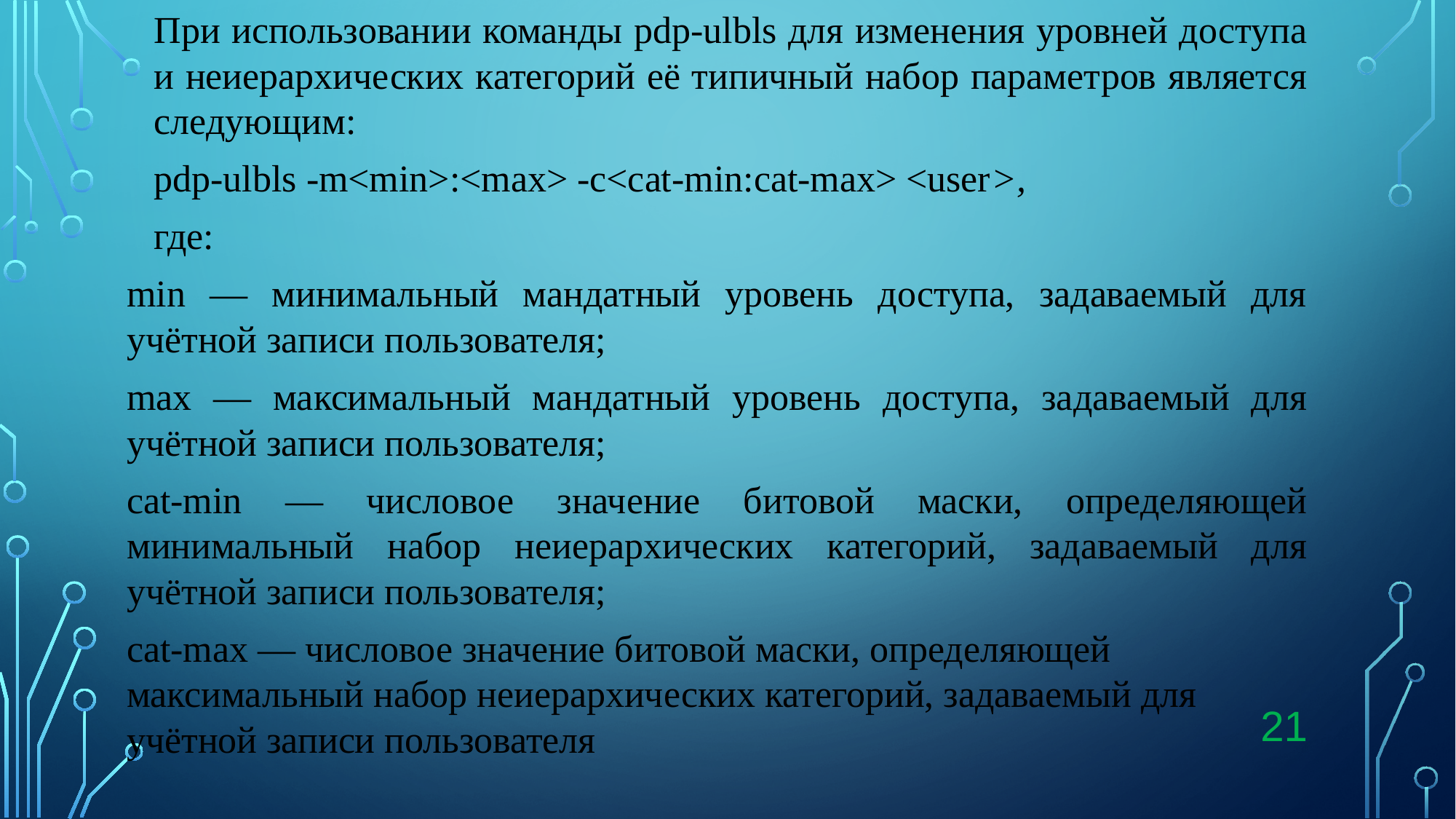

При использовании команды pdp-ulbls для изменения уровней доступа и неиерархических категорий её типичный набор параметров является следующим:
pdp-ulbls -m<min>:<max> -c<cat-min:cat-max> <user>,
где:
min — минимальный мандатный уровень доступа, задаваемый для учётной записи пользователя;
max — максимальный мандатный уровень доступа, задаваемый для учётной записи пользователя;
cat-min — числовое значение битовой маски, определяющей минимальный набор неиерархических категорий, задаваемый для учётной записи пользователя;
cat-max — числовое значение битовой маски, определяющей максимальный набор неиерархических категорий, задаваемый для учётной записи пользователя
21